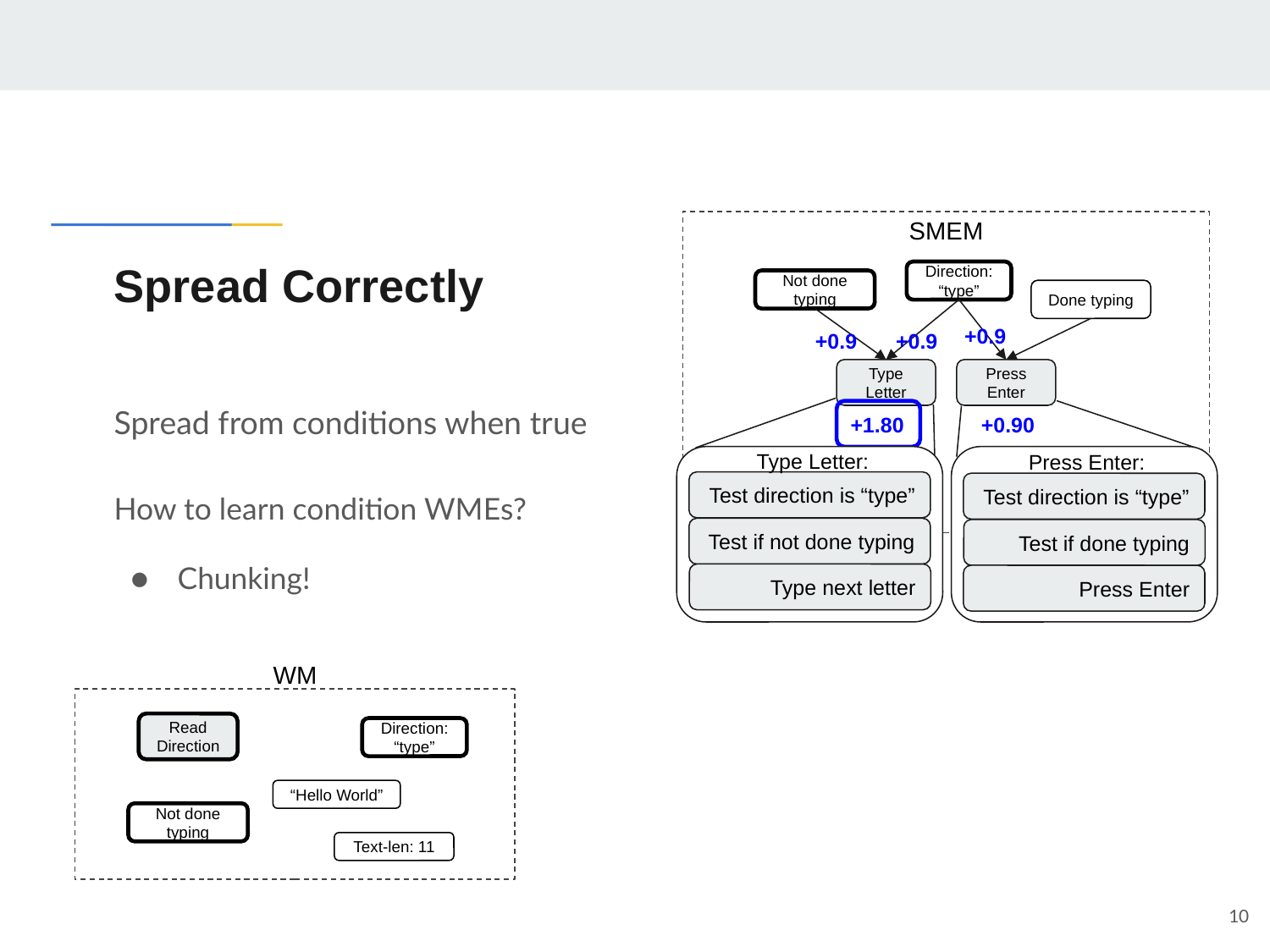

SMEM

# Spread Correctly
Direction: “type”
Not done typing
Done typing
+0.9
+0.9
+0.9
Type Letter
Press Enter
Spread from conditions when true
+1.80

+0.90

Type Letter:
Test direction is “type”
Test if not done typing
Type next letter

Test direction is “type”
Test if done typing
Press Enter
Press Enter:
How to learn condition WMEs?
Chunking!
WM

Read Direction
Direction: “type”
“Hello World”
Not done typing
Text-len: 11
10